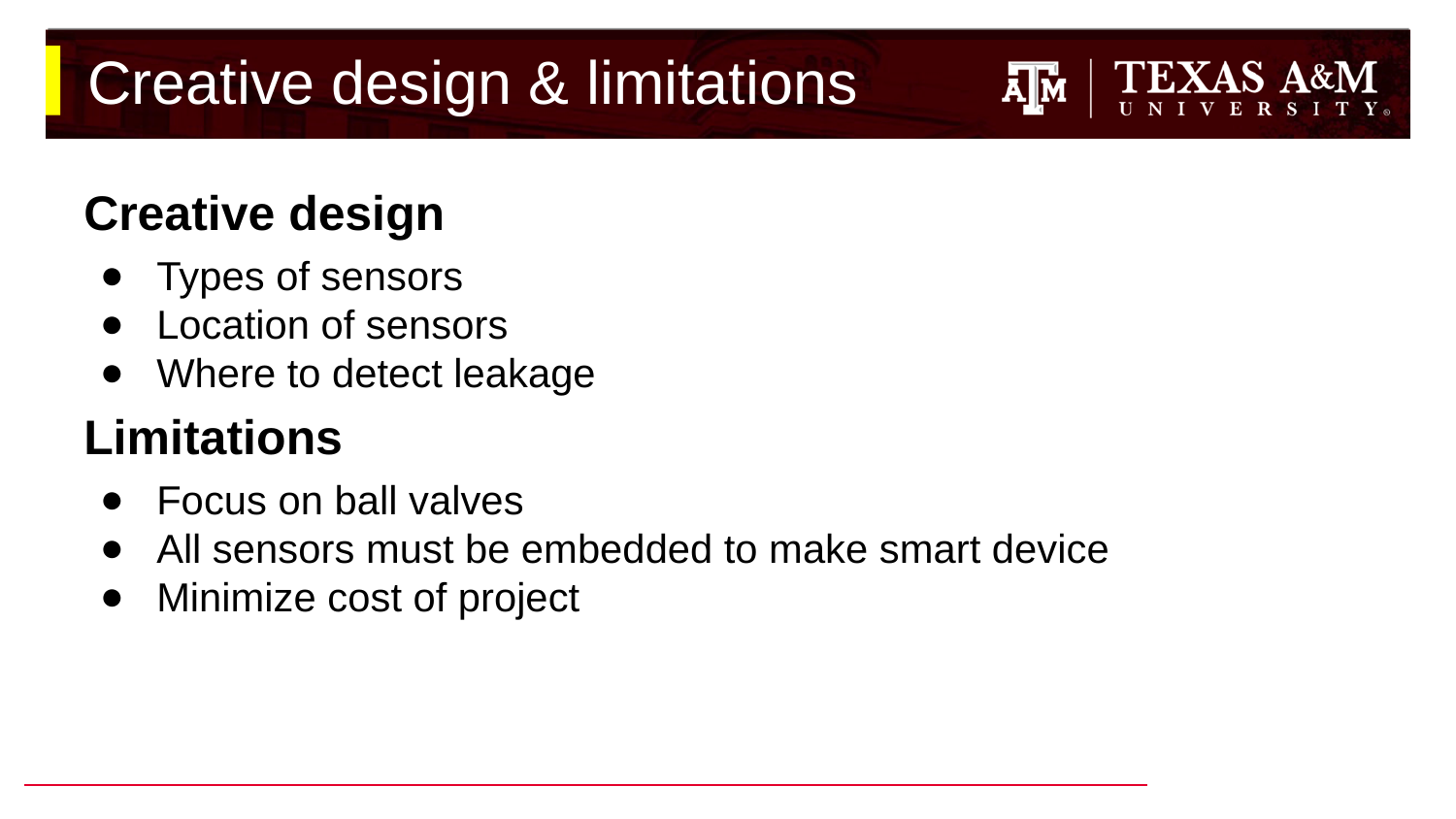

# Creative design & limitations
Creative design
Types of sensors
Location of sensors
Where to detect leakage
Limitations
Focus on ball valves
All sensors must be embedded to make smart device
Minimize cost of project